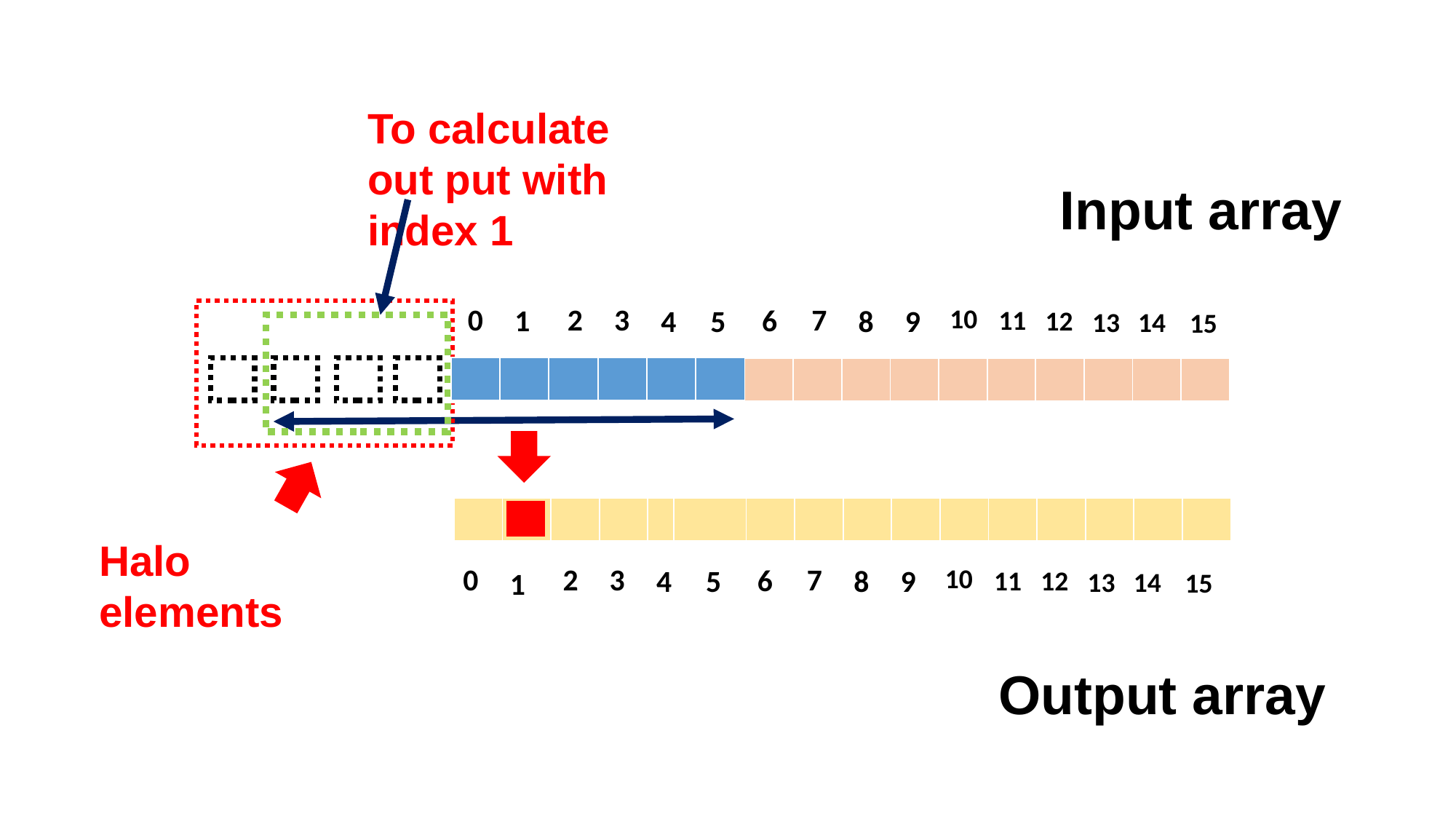

To calculate out put with index 1
Input array
0
3
2
7
1
6
4
5
8
9
10
11
12
13
14
15

|  |  |  |  |  |  |
| --- | --- | --- | --- | --- | --- |

|  |  |  |  |  |  |  |  |  |  |  |  |  |  |  |  |
| --- | --- | --- | --- | --- | --- | --- | --- | --- | --- | --- | --- | --- | --- | --- | --- |

|  |  |  |  |  |  |  |  |  |  |  |  |  |  |  |  |
| --- | --- | --- | --- | --- | --- | --- | --- | --- | --- | --- | --- | --- | --- | --- | --- |

Halo elements
0
3
2
7
6
4
5
8
9
10
11
12
1
13
14
15
Output array